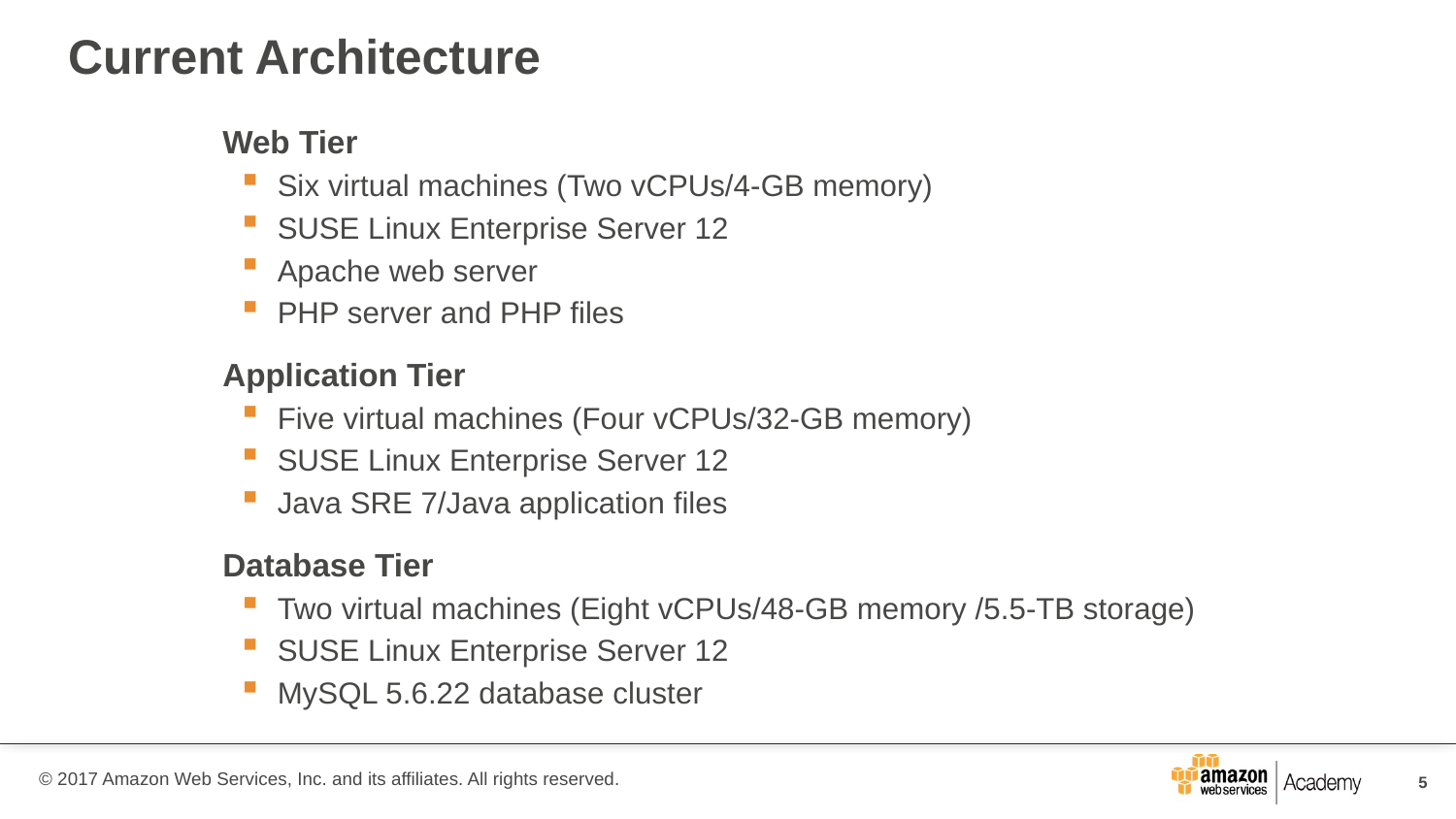

# Current Architecture
Web Tier
Six virtual machines (Two vCPUs/4-GB memory)
SUSE Linux Enterprise Server 12
Apache web server
PHP server and PHP files
Application Tier
Five virtual machines (Four vCPUs/32-GB memory)
SUSE Linux Enterprise Server 12
Java SRE 7/Java application files
Database Tier
Two virtual machines (Eight vCPUs/48-GB memory /5.5-TB storage)
SUSE Linux Enterprise Server 12
MySQL 5.6.22 database cluster